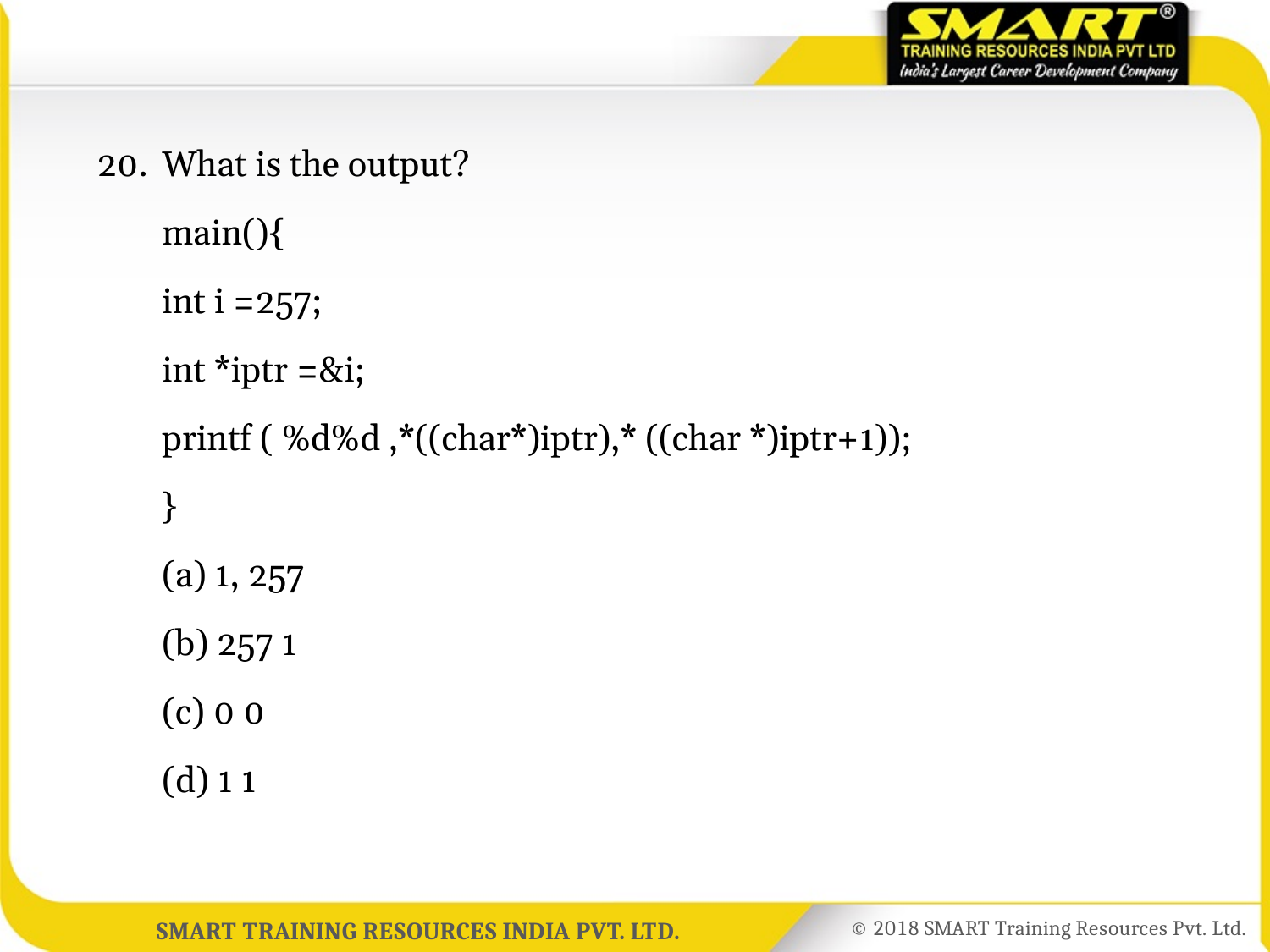

20.	What is the output?
	main(){
	int i =257;
	int *iptr =&i;
	printf ( %d%d ,*((char*)iptr),* ((char *)iptr+1));
	}
	(a) 1, 257
	(b) 257 1
	(c) 0 0
	(d) 1 1